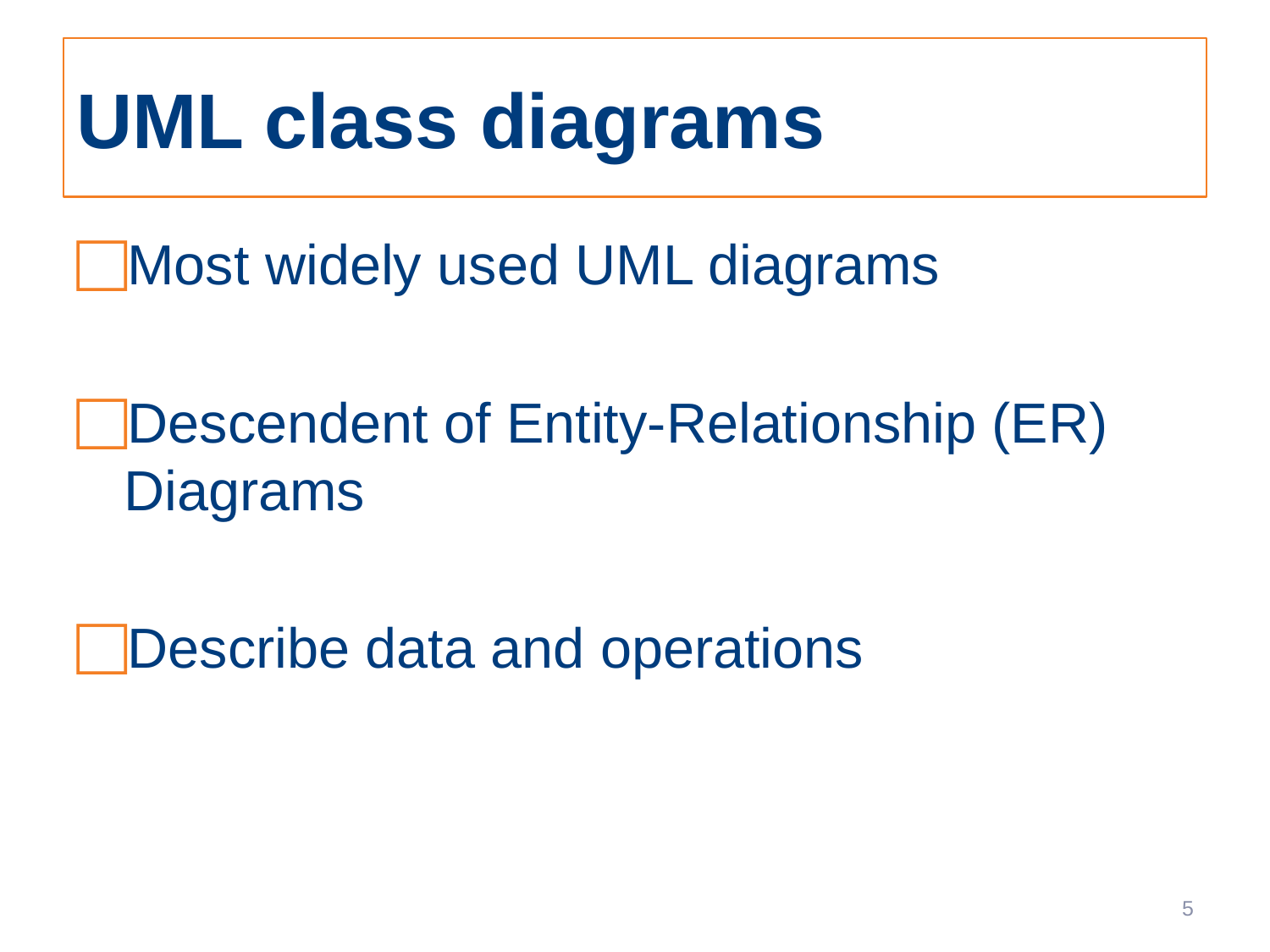

# UML class diagrams
Most widely used UML diagrams

Descendent of Entity-Relationship (ER) Diagrams

Describe data and operations
5